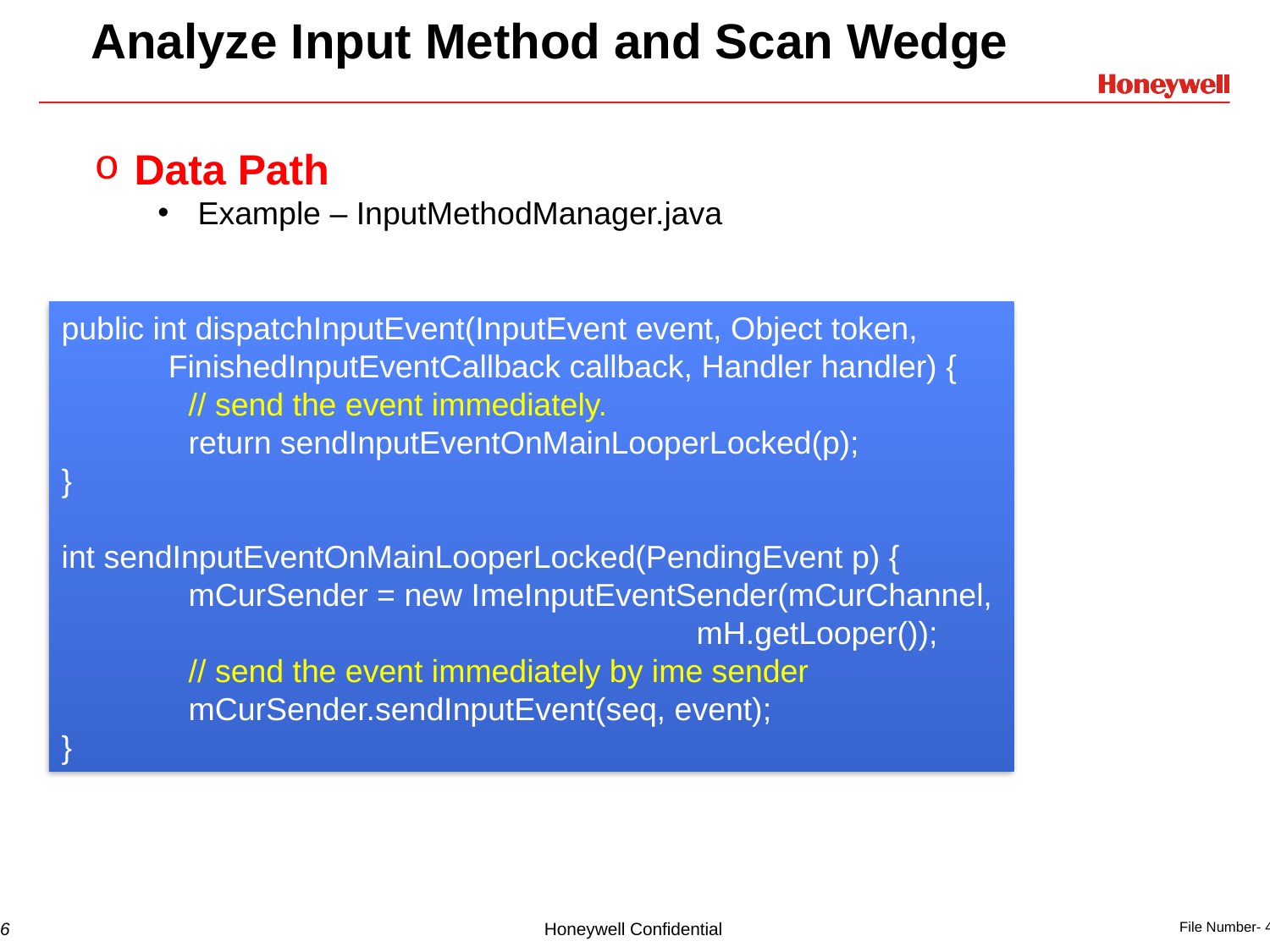

# Analyze Input Method and Scan Wedge
Data Path
Example – InputMethodManager.java
public int dispatchInputEvent(InputEvent event, Object token,
            FinishedInputEventCallback callback, Handler handler) {
	// send the event immediately.
	return sendInputEventOnMainLooperLocked(p);
}

int sendInputEventOnMainLooperLocked(PendingEvent p) {
 	mCurSender = new ImeInputEventSender(mCurChannel,
					mH.getLooper());
	// send the event immediately by ime sender
	mCurSender.sendInputEvent(seq, event);
}